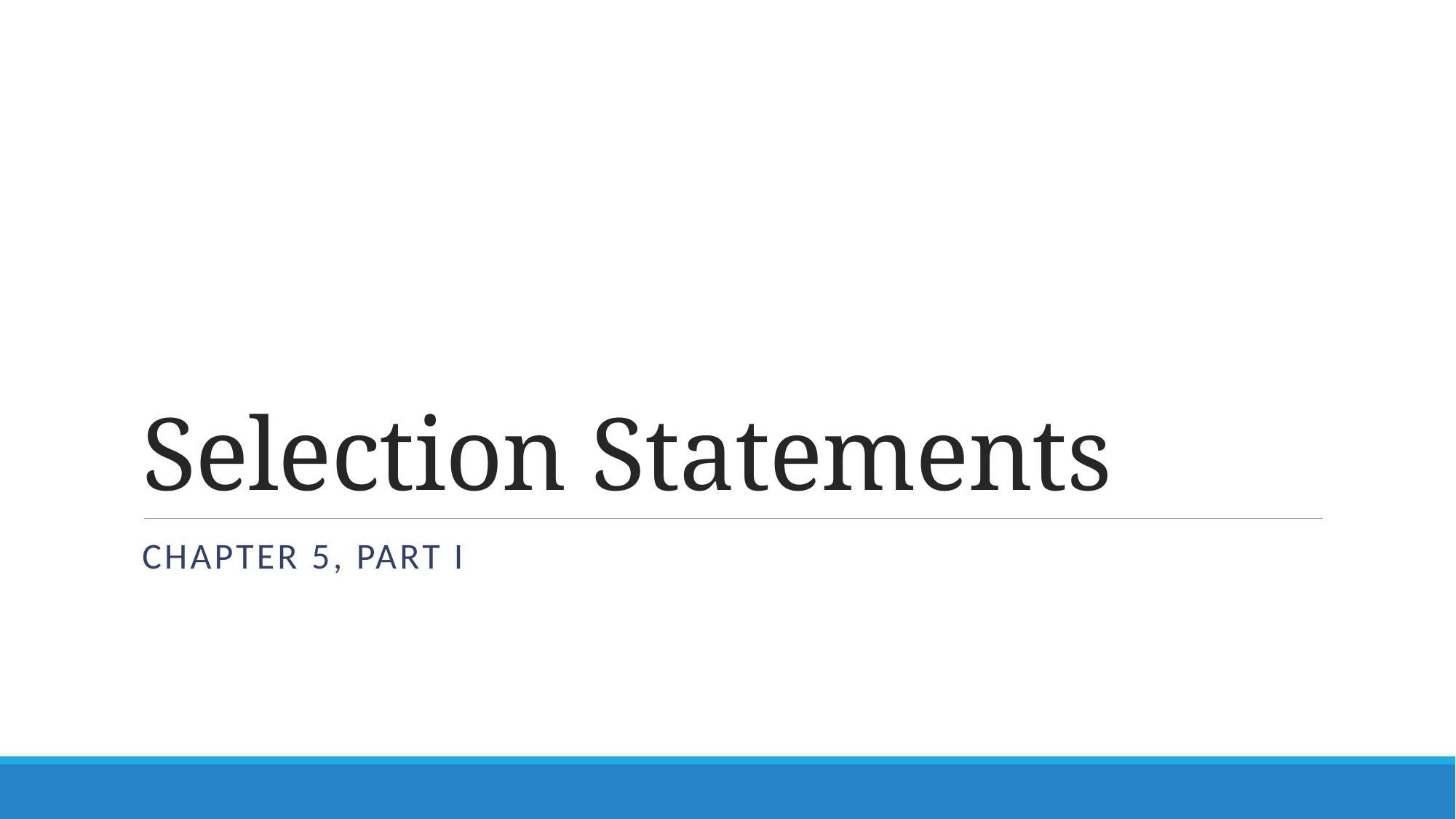

# Selection Statements
Chapter 5, part I